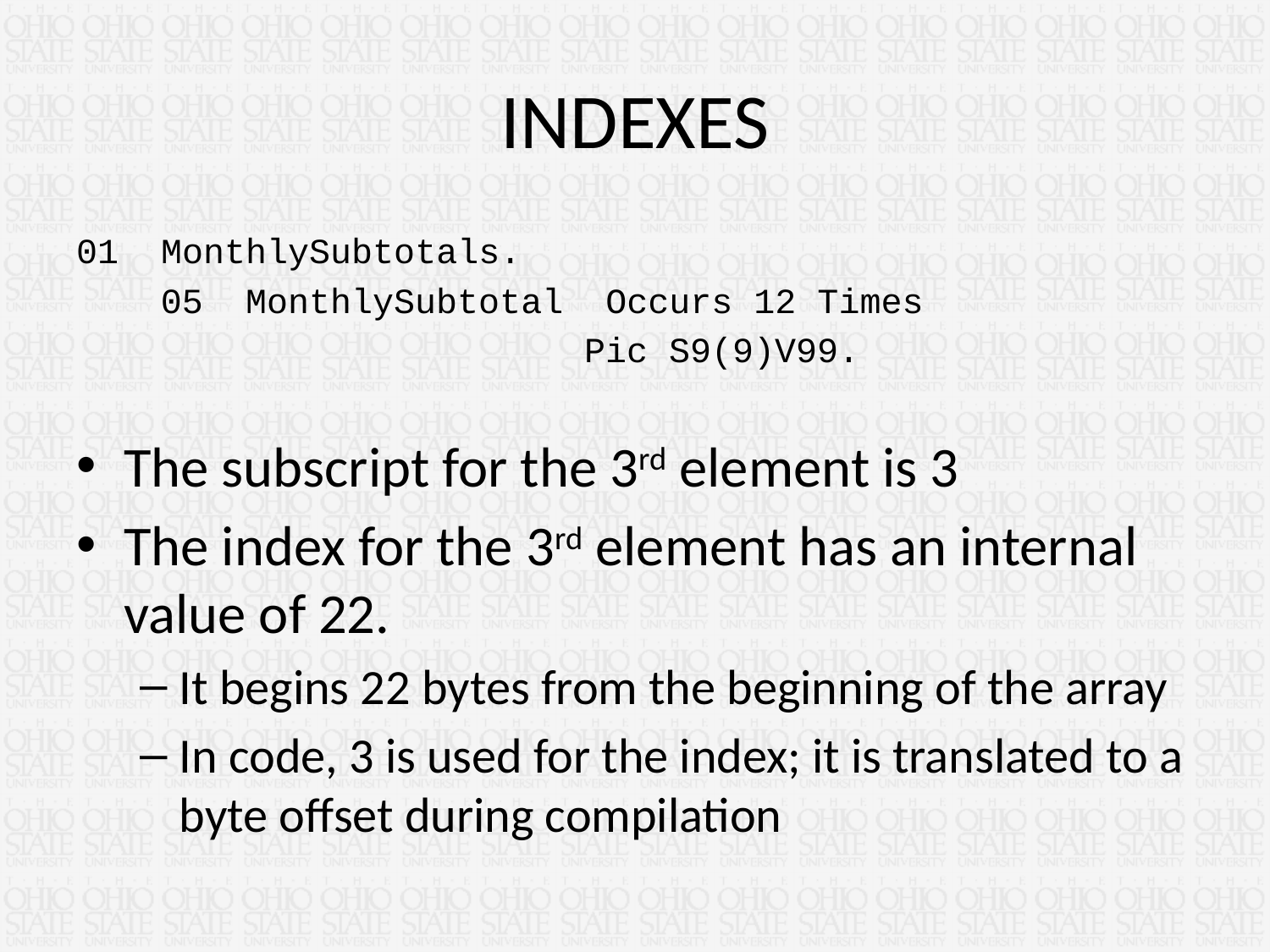

# INDEXES
01  MonthlySubtotals.
    05  MonthlySubtotal  Occurs 12 Times
                        Pic S9(9)V99.

The subscript for the 3rd element is 3
The index for the 3rd element has an internal value of 22.
It begins 22 bytes from the beginning of the array
In code, 3 is used for the index; it is translated to a byte offset during compilation